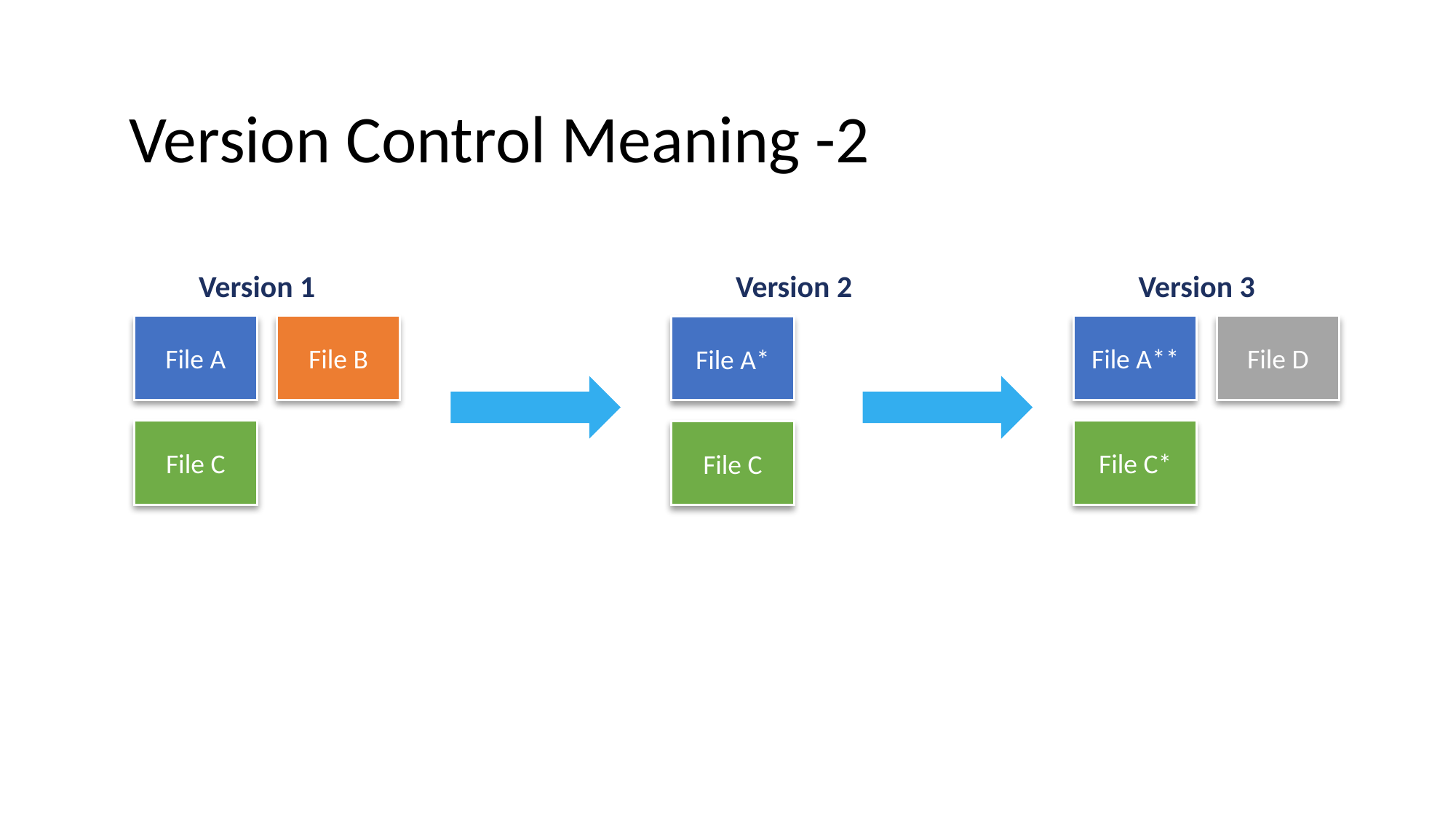

Version Control Meaning -2
Version 1
Version 3
Version 2
File A
File B
File A**
File D
File A*

File C
File C*
File C